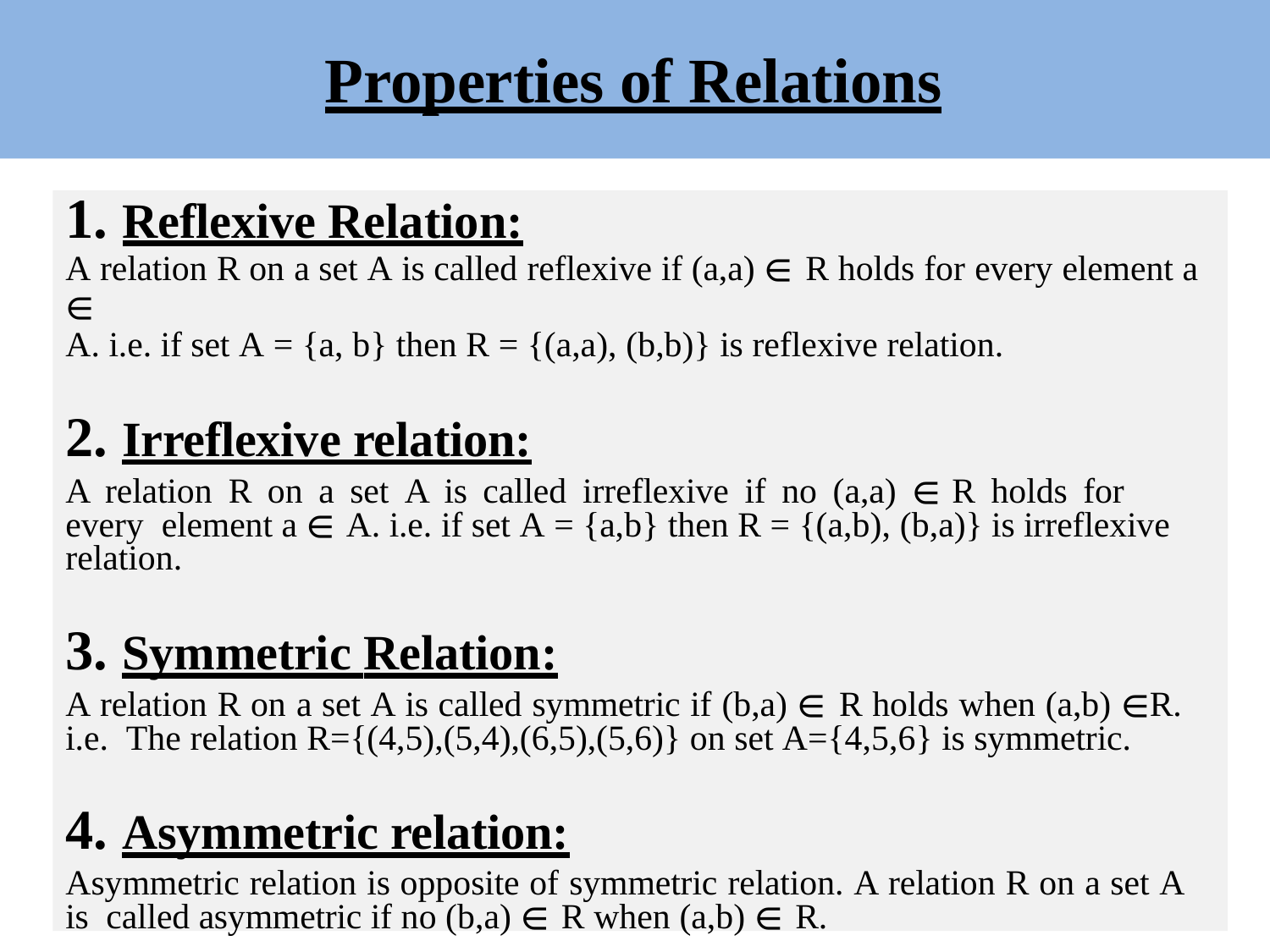

# Properties of Relations
1. Reflexive Relation:
A relation R on a set A is called reflexive if (a,a) ∈ R holds for every element a ∈
A. i.e. if set A = {a, b} then R = {(a,a), (b,b)} is reflexive relation.

Irreflexive relation:
A relation R on a set A is called irreflexive if no (a,a) ∈ R holds for every  element a ∈ A. i.e. if set A = {a,b} then R = {(a,b), (b,a)} is irreflexive relation.

Symmetric Relation:
A relation R on a set A is called symmetric if (b,a) ∈ R holds when (a,b) ∈R. i.e.  The relation R={(4,5),(5,4),(6,5),(5,6)} on set A={4,5,6} is symmetric.

Asymmetric relation:
Asymmetric relation is opposite of symmetric relation. A relation R on a set A is  called asymmetric if no (b,a) ∈ R when (a,b) ∈ R.